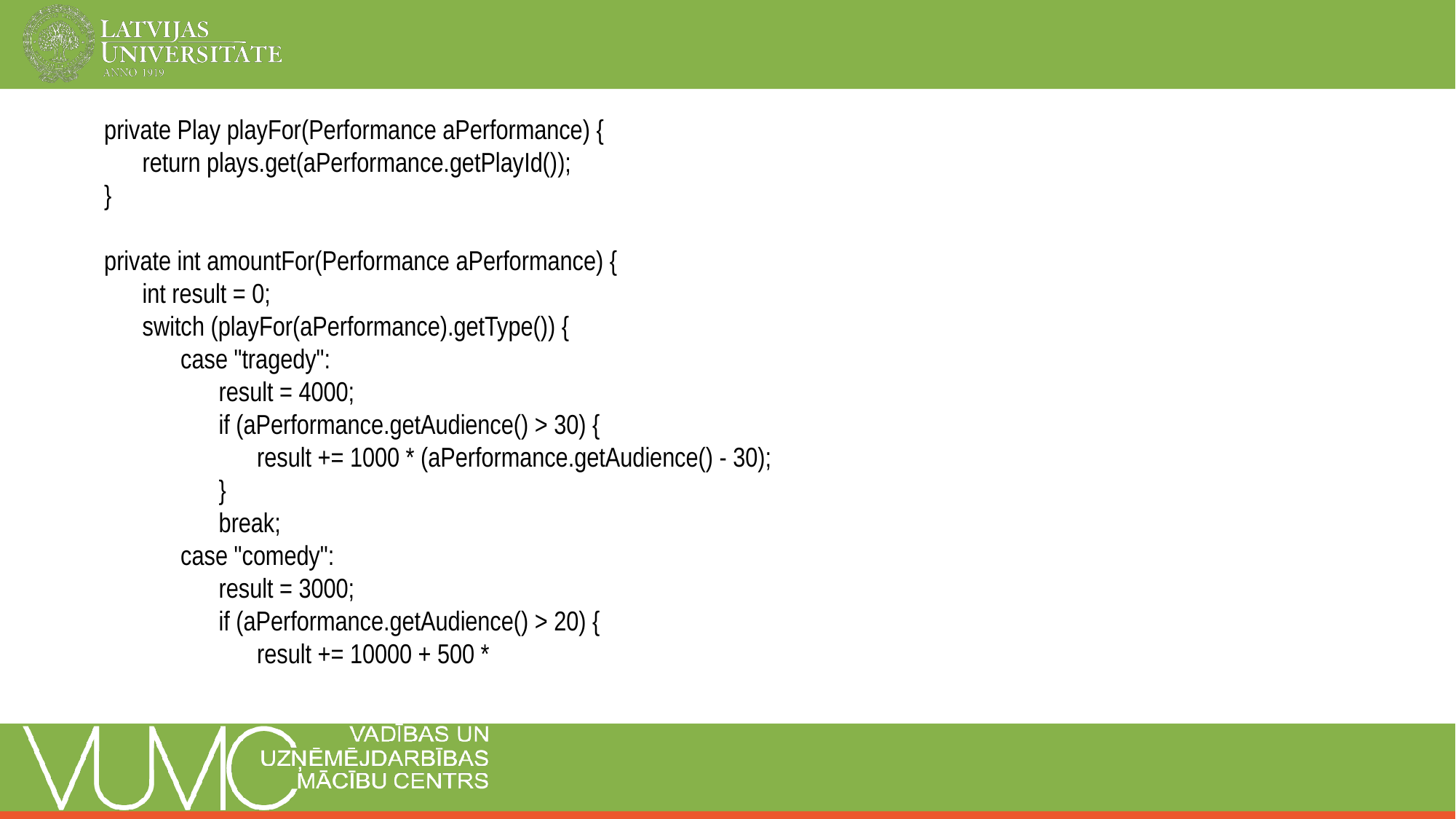

private Play playFor(Performance aPerformance) {
return plays.get(aPerformance.getPlayId());
}

private int amountFor(Performance aPerformance) {
int result = 0;
switch (playFor(aPerformance).getType()) {
case "tragedy":
result = 4000;
if (aPerformance.getAudience() > 30) {
result += 1000 * (aPerformance.getAudience() - 30);
}
break;
case "comedy":
result = 3000;
if (aPerformance.getAudience() > 20) {
result += 10000 + 500 *